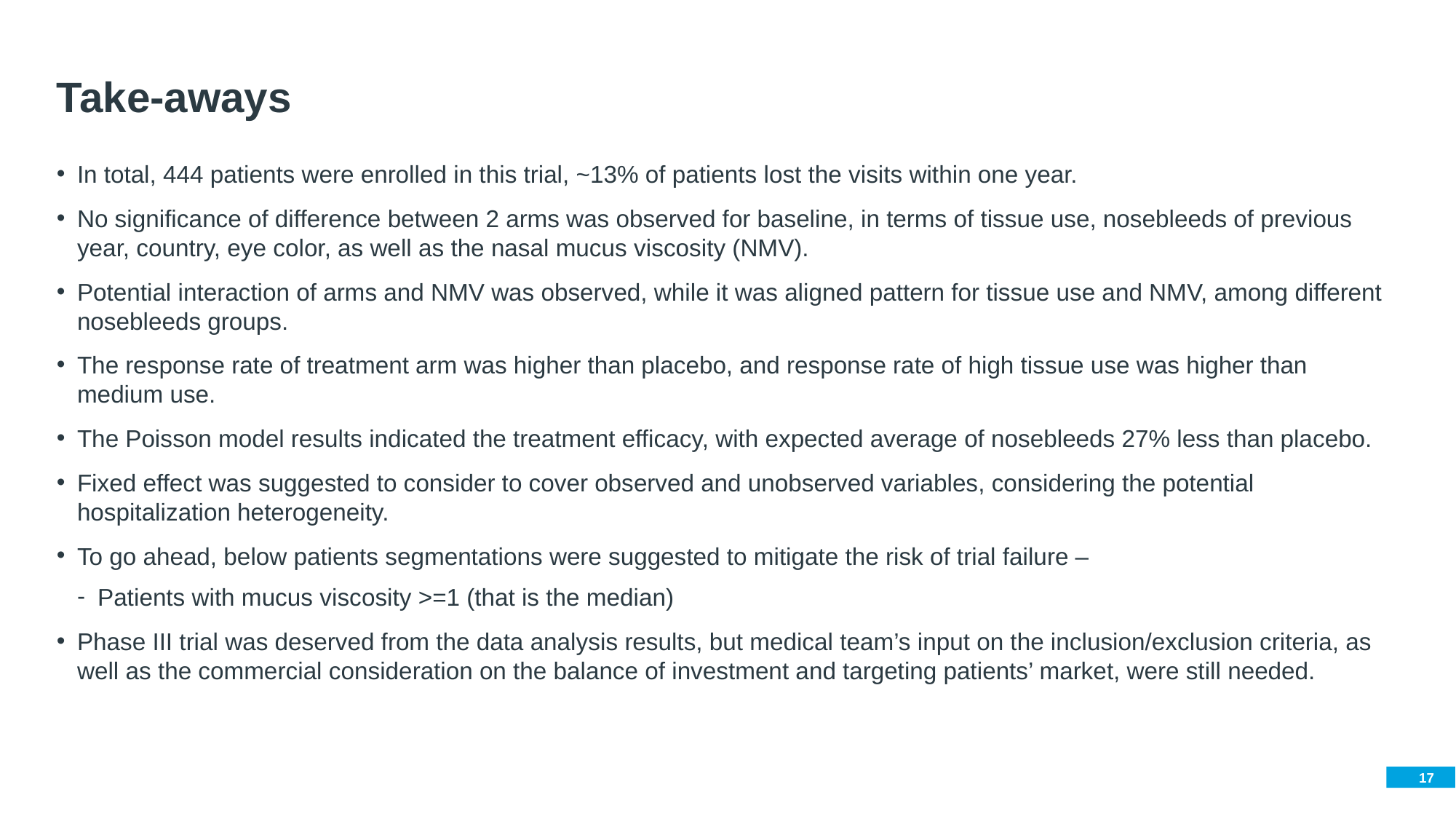

# Take-aways
In total, 444 patients were enrolled in this trial, ~13% of patients lost the visits within one year.
No significance of difference between 2 arms was observed for baseline, in terms of tissue use, nosebleeds of previous year, country, eye color, as well as the nasal mucus viscosity (NMV).
Potential interaction of arms and NMV was observed, while it was aligned pattern for tissue use and NMV, among different nosebleeds groups.
The response rate of treatment arm was higher than placebo, and response rate of high tissue use was higher than medium use.
The Poisson model results indicated the treatment efficacy, with expected average of nosebleeds 27% less than placebo.
Fixed effect was suggested to consider to cover observed and unobserved variables, considering the potential hospitalization heterogeneity.
To go ahead, below patients segmentations were suggested to mitigate the risk of trial failure –
Patients with mucus viscosity >=1 (that is the median)
Phase III trial was deserved from the data analysis results, but medical team’s input on the inclusion/exclusion criteria, as well as the commercial consideration on the balance of investment and targeting patients’ market, were still needed.